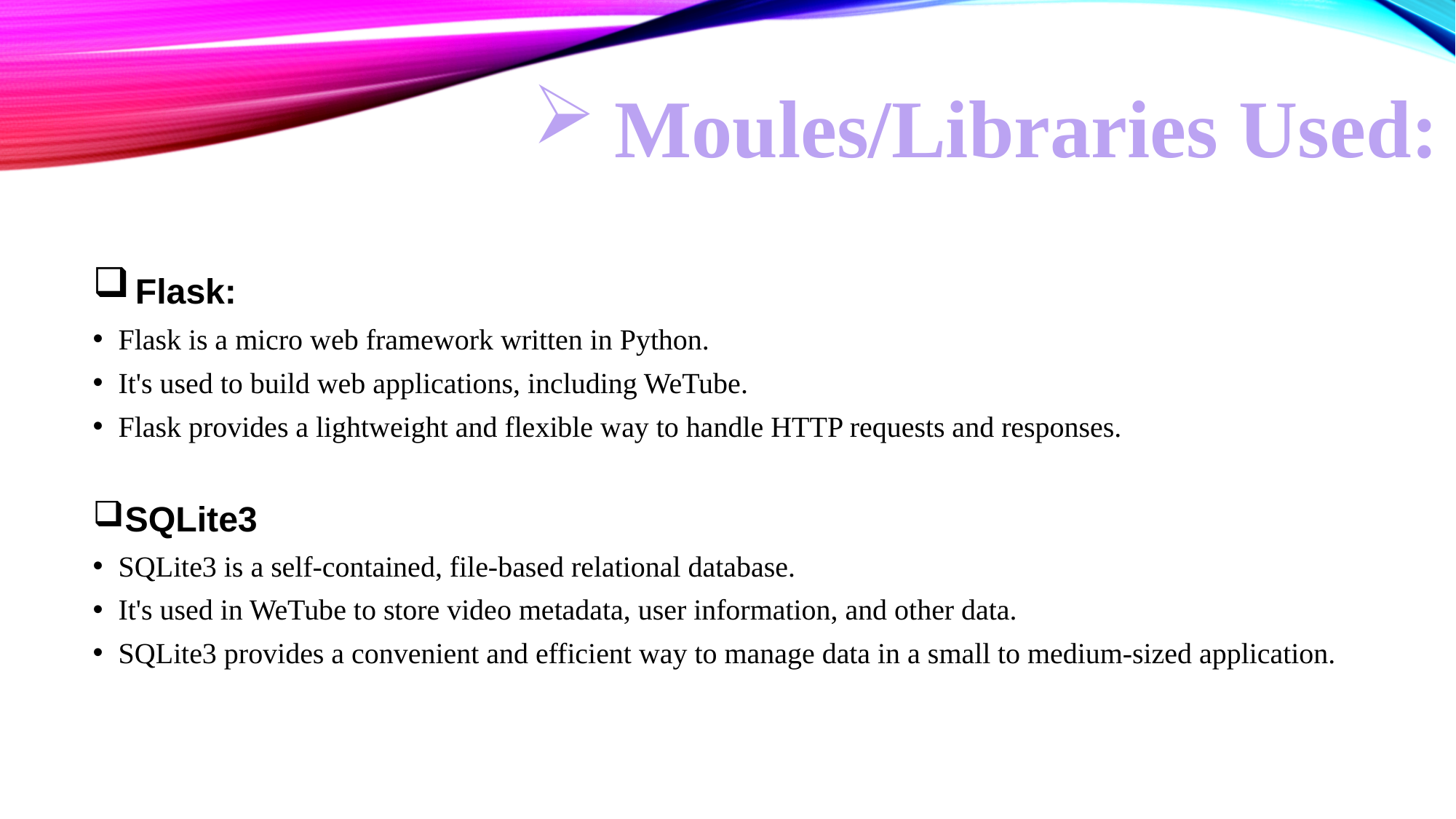

Moules/Libraries Used:
 Flask:
Flask is a micro web framework written in Python.
It's used to build web applications, including WeTube.
Flask provides a lightweight and flexible way to handle HTTP requests and responses.

SQLite3
SQLite3 is a self-contained, file-based relational database.
It's used in WeTube to store video metadata, user information, and other data.
SQLite3 provides a convenient and efficient way to manage data in a small to medium-sized application.